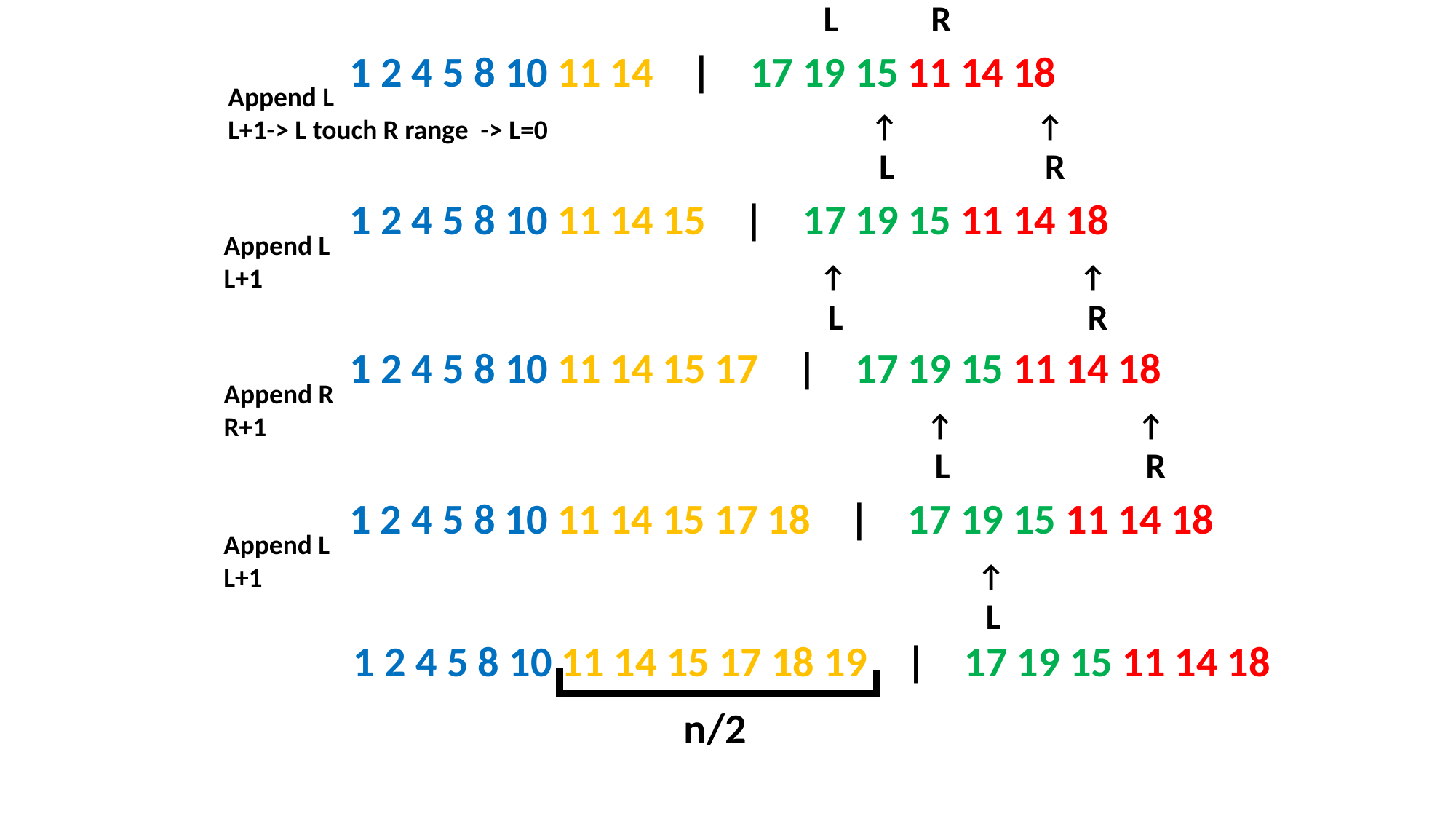

1 8 10 15 17 19    |    2 4 5 11 14 18
L+1
P+1
↑
 R
↑
LP
1 8 10 15 17 19    |    2 4 5 11 14 18
R P swap
R+1
P+1
↑
LP
↑
 R
1 2 10 15 17 19    |    8 4 5 11 14 18
R P swap
R+1
P+1
↑
P
↑
 R
↑
 L
1 2 4 15 17 19    |    8 10 5 11 14 18
R P swap
R+1
P+1
↑
P
↑
 R
↑
 L
1 2 4 5 17 19    |    8 10 15 11 14 18
L P swap
L+1
P+1
↑
P
↑
 R
↑
 L
1 2 4 5 8 19    |    17 10 15 11 14 18
L P swap
L+1
P+1
↑
P
↑
 R
↑
 L
1 2 4 5 8 10    |    17 19 15 11 14 18
Append R
R+1
↑
 R
↑
 L
1 2 4 5 8 10 11    |    17 19 15 11 14 18
Append R
R+1
↑
 L
↑
 R
1 2 4 5 8 10 11 14    |    17 19 15 11 14 18
Append L
L+1-> L touch R range  -> L=0
↑
 L
↑
 R
1 2 4 5 8 10 11 14 15    |    17 19 15 11 14 18
Append L
L+1
↑
 R
↑
 L
1 2 4 5 8 10 11 14 15 17    |    17 19 15 11 14 18
Append R
R+1
↑
 R
↑
 L
1 2 4 5 8 10 11 14 15 17 18    |    17 19 15 11 14 18
Append L
L+1
↑
 L
1 2 4 5 8 10 11 14 15 17 18 19    |    17 19 15 11 14 18

n/2